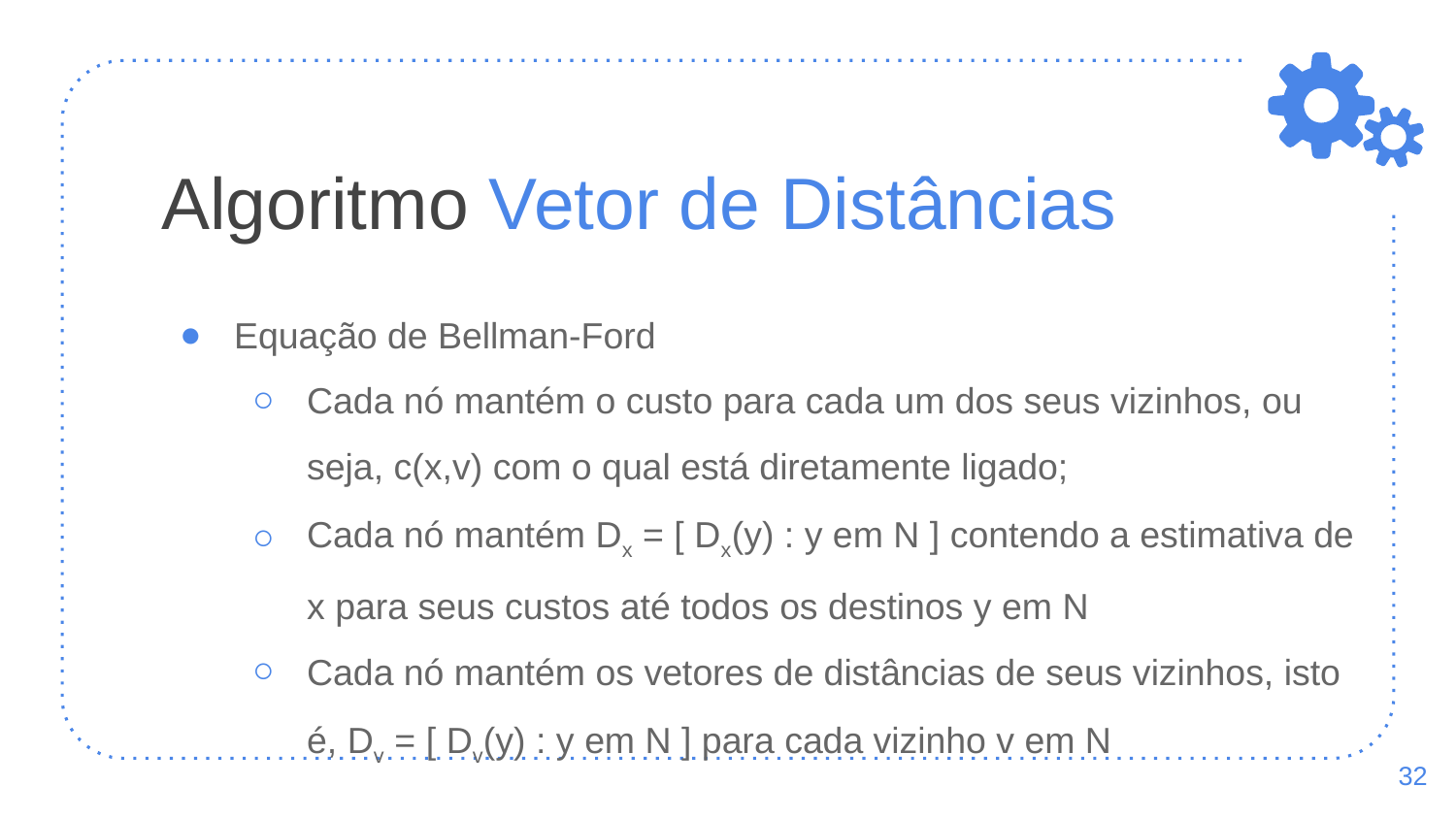

# Algoritmo Vetor de Distâncias
Equação de Bellman-Ford
Cada nó mantém o custo para cada um dos seus vizinhos, ou seja, c(x,v) com o qual está diretamente ligado;
Cada nó mantém Dx = [ Dx(y) : y em N ] contendo a estimativa de x para seus custos até todos os destinos y em N
Cada nó mantém os vetores de distâncias de seus vizinhos, isto é, Dv = [ Dv(y) : y em N ] para cada vizinho v em N
32